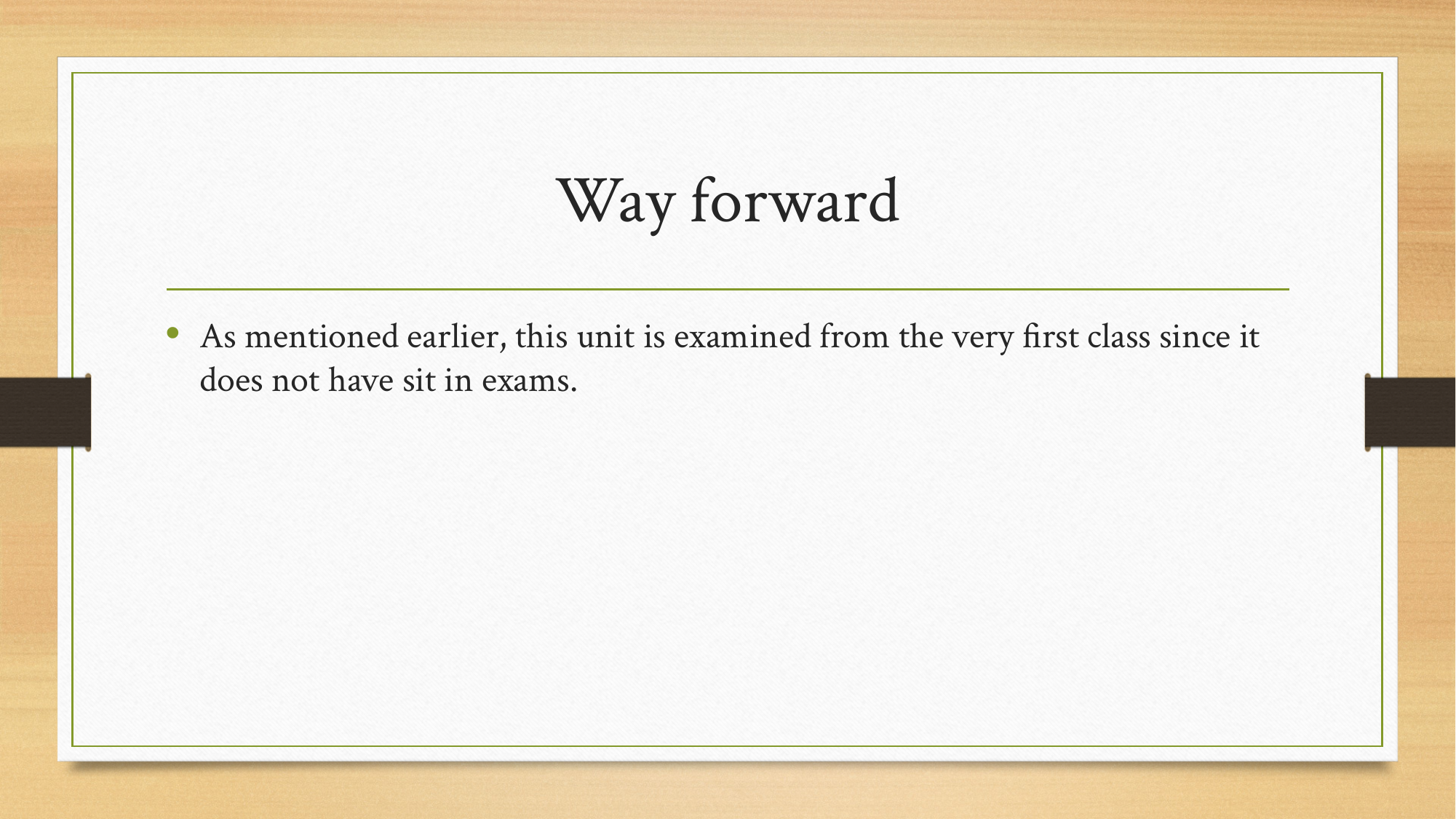

# Way forward
As mentioned earlier, this unit is examined from the very first class since it does not have sit in exams.